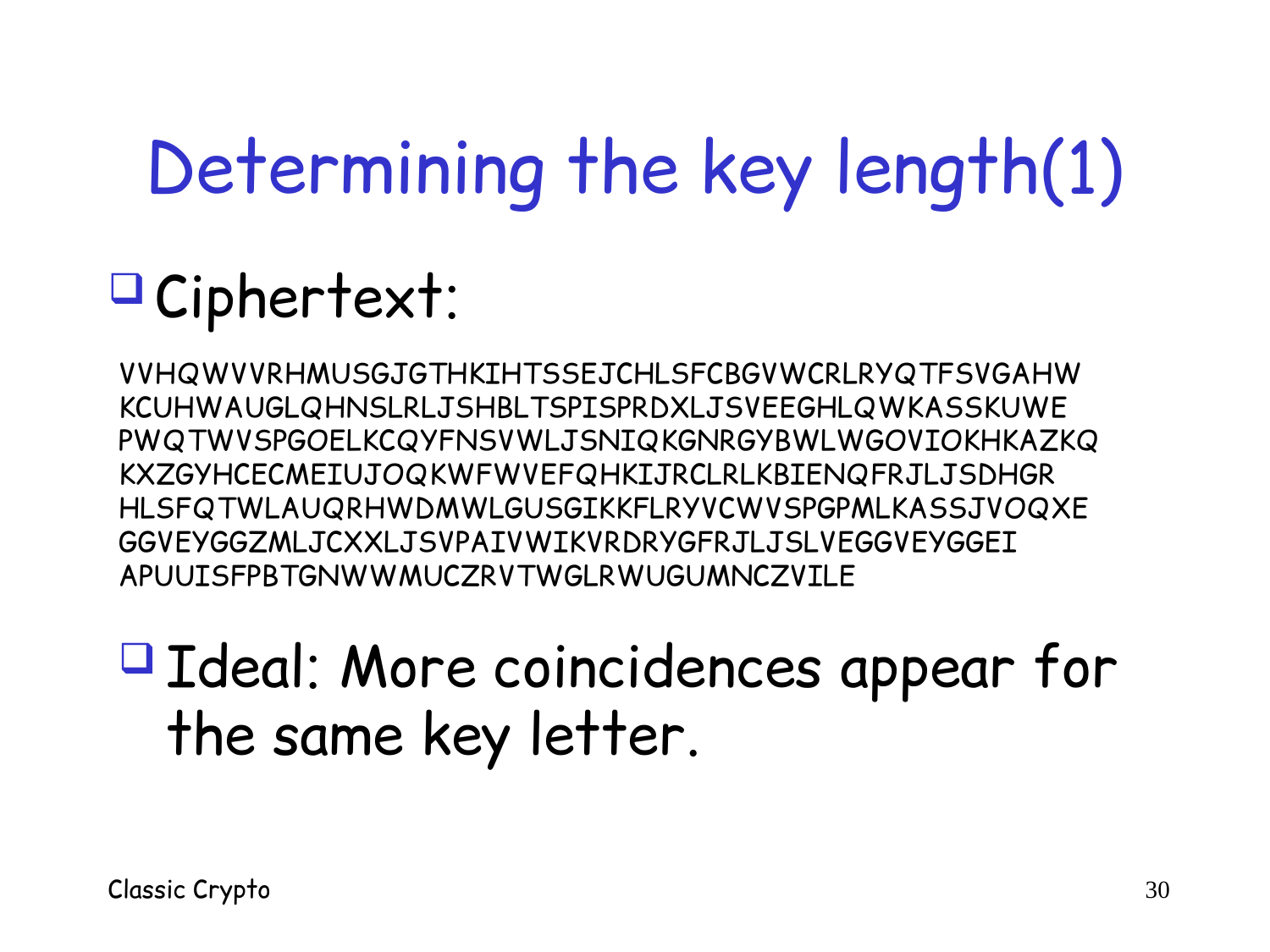

# Determining the key length(1)
Ciphertext:

VVHQWVVRHMUSGJGTHKIHTSSEJCHLSFCBGVWCRLRYQTFSVGAHW
KCUHWAUGLQHNSLRLJSHBLTSPISPRDXLJSVEEGHLQWKASSKUWE
PWQTWVSPGOELKCQYFNSVWLJSNIQKGNRGYBWLWGOVIOKHKAZKQ
KXZGYHCECMEIUJOQKWFWVEFQHKIJRCLRLKBIENQFRJLJSDHGR
HLSFQTWLAUQRHWDMWLGUSGIKKFLRYVCWVSPGPMLKASSJVOQXE
GGVEYGGZMLJCXXLJSVPAIVWIKVRDRYGFRJLJSLVEGGVEYGGEI
APUUISFPBTGNWWMUCZRVTWGLRWUGUMNCZVILE
Ideal: More coincidences appear for  the same key letter.

Classic Crypto                                                                                                                      30